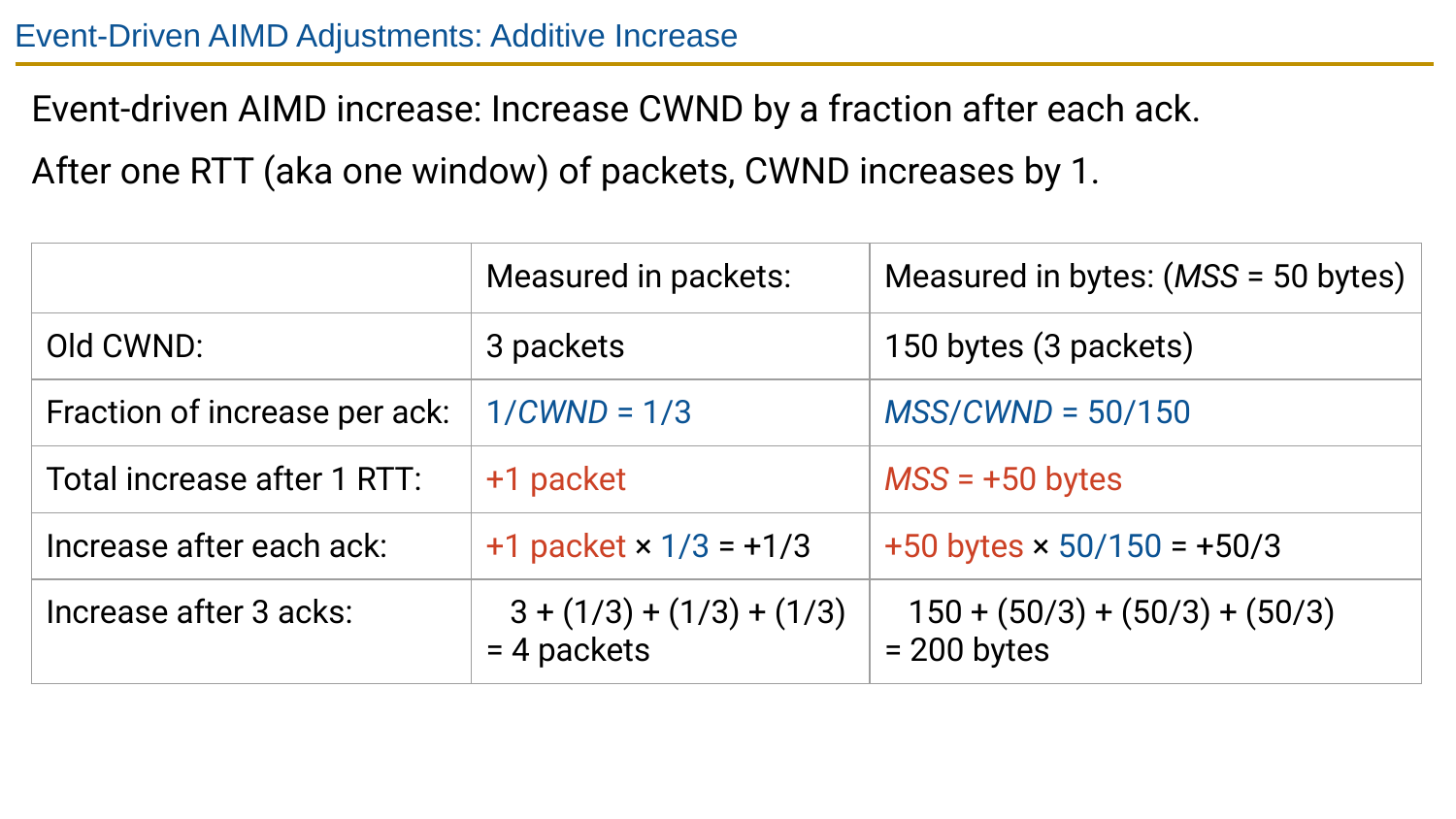

# Event-Driven AIMD Adjustments: Additive Increase
Event-driven AIMD increase: Increase CWND by a fraction after each ack.
After one RTT (aka one window) of packets, CWND increases by 1.
|  | Measured in packets: | Measured in bytes: (MSS = 50 bytes) |
| --- | --- | --- |
| Old CWND: | 3 packets | 150 bytes (3 packets) |
| Fraction of increase per ack: | 1/CWND = 1/3 | MSS/CWND = 50/150 |
| Total increase after 1 RTT: | +1 packet | MSS = +50 bytes |
| Increase after each ack: | +1 packet × 1/3 = +1/3 | +50 bytes × 50/150 = +50/3 |
| Increase after 3 acks: | 3 + (1/3) + (1/3) + (1/3) = 4 packets | 150 + (50/3) + (50/3) + (50/3) = 200 bytes |